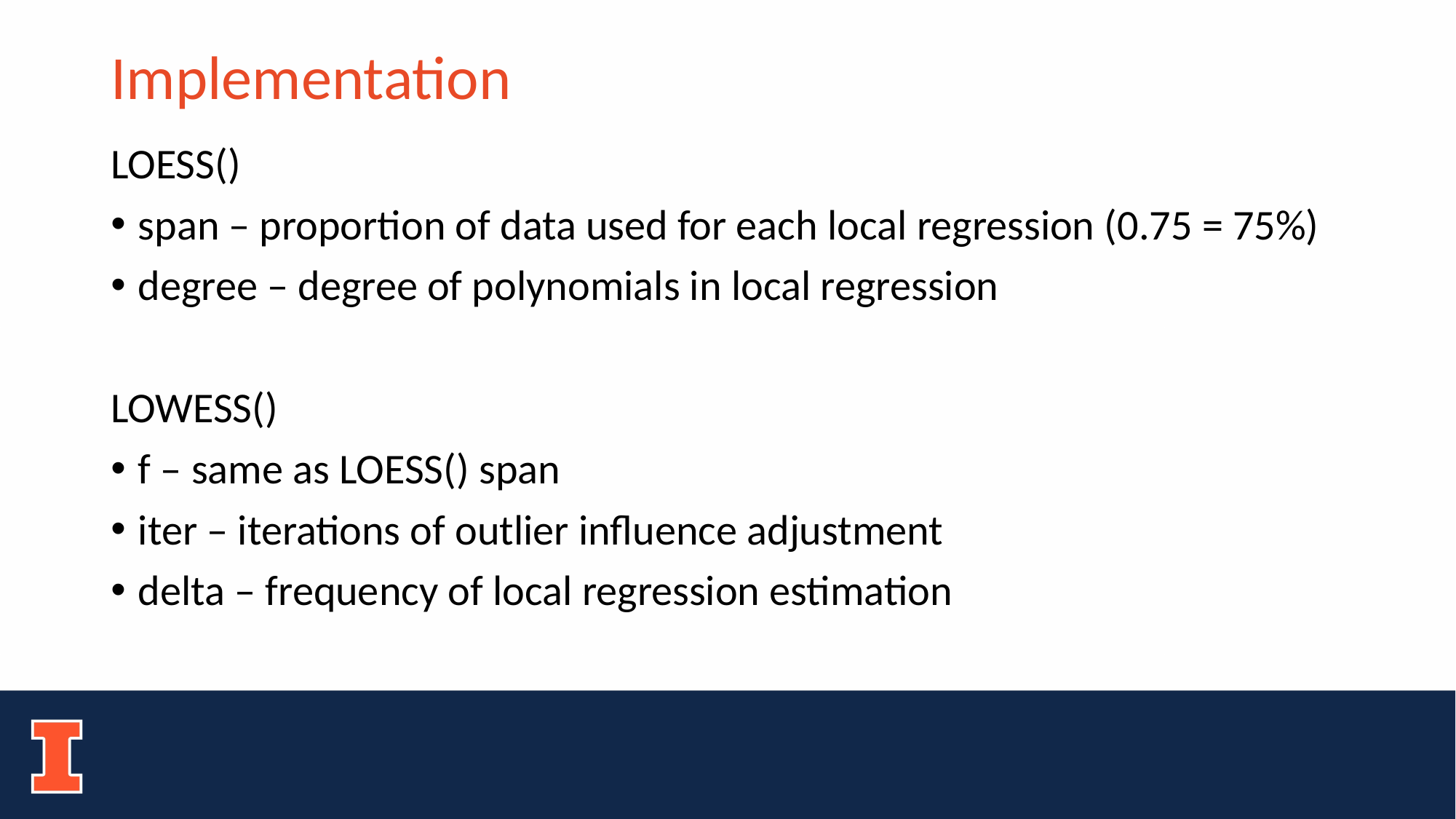

# Implementation
LOESS()
span – proportion of data used for each local regression (0.75 = 75%)
degree – degree of polynomials in local regression

LOWESS()
f – same as LOESS() span
iter – iterations of outlier influence adjustment
delta – frequency of local regression estimation